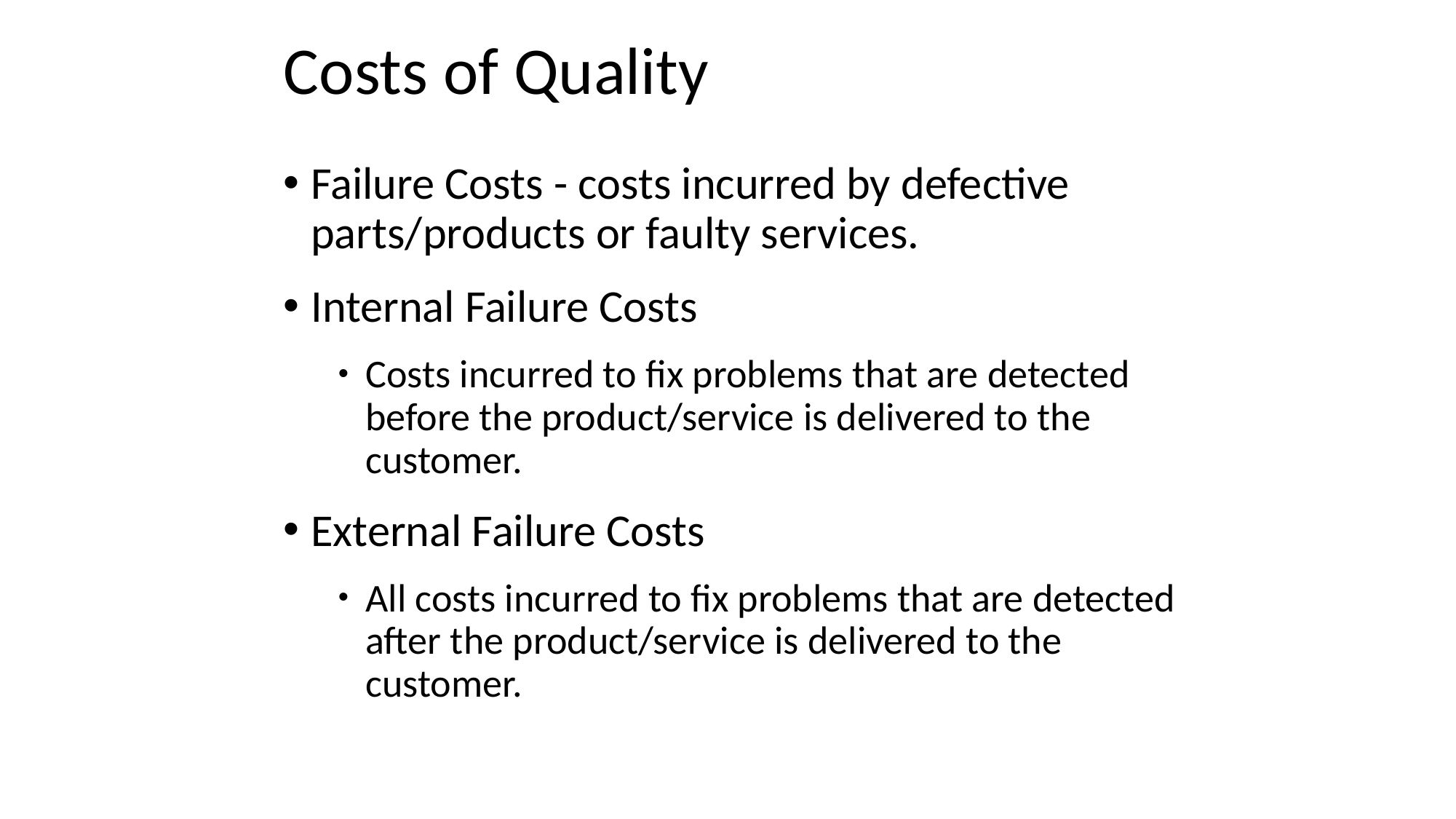

# Costs of Quality
Failure Costs - costs incurred by defective parts/products or faulty services.
Internal Failure Costs
Costs incurred to fix problems that are detected before the product/service is delivered to the customer.
External Failure Costs
All costs incurred to fix problems that are detected after the product/service is delivered to the customer.